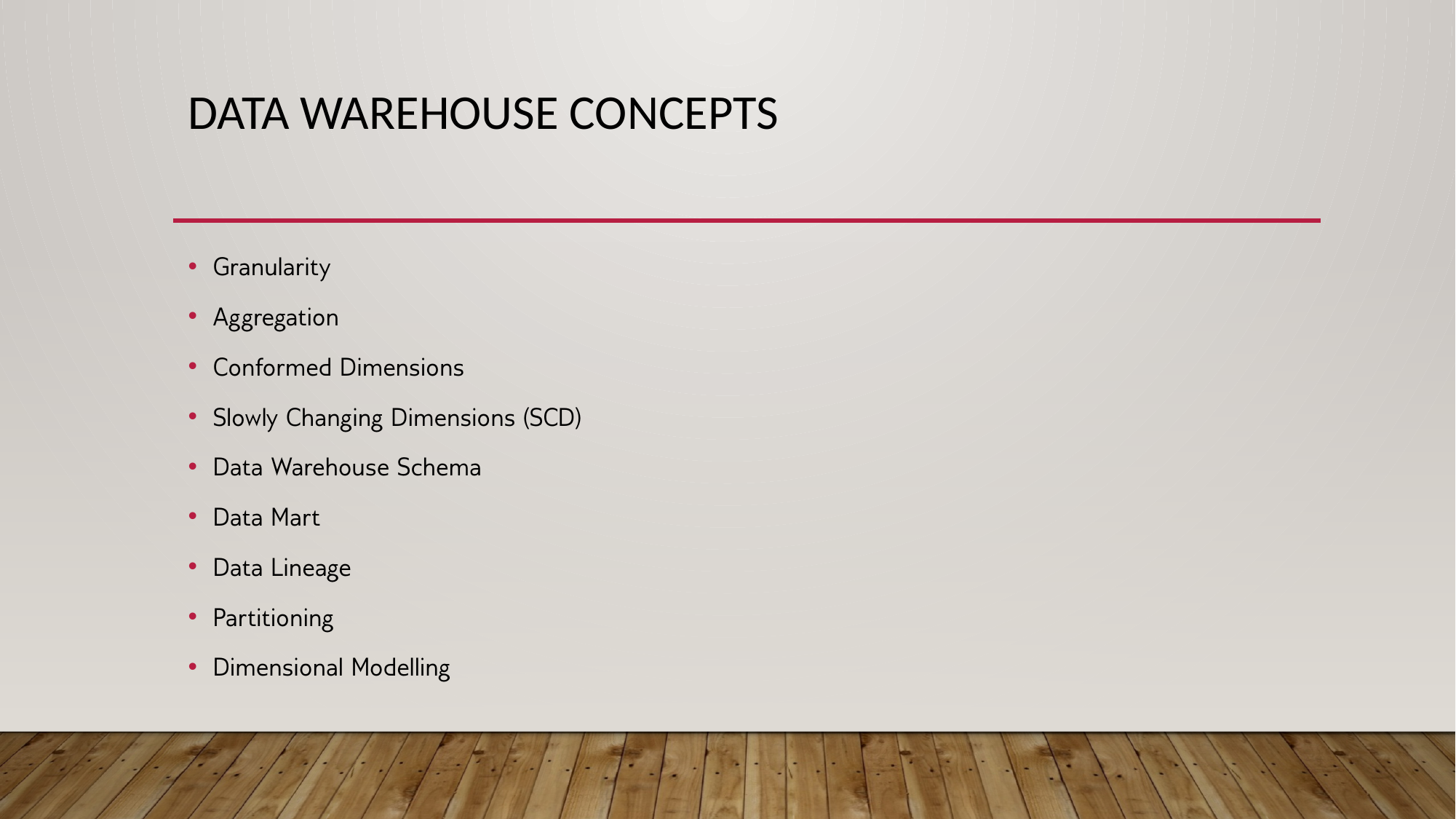

# Data Warehouse concepts
Granularity
Aggregation
Conformed Dimensions
Slowly Changing Dimensions (SCD)
Data Warehouse Schema
Data Mart
Data Lineage
Partitioning
Dimensional Modelling